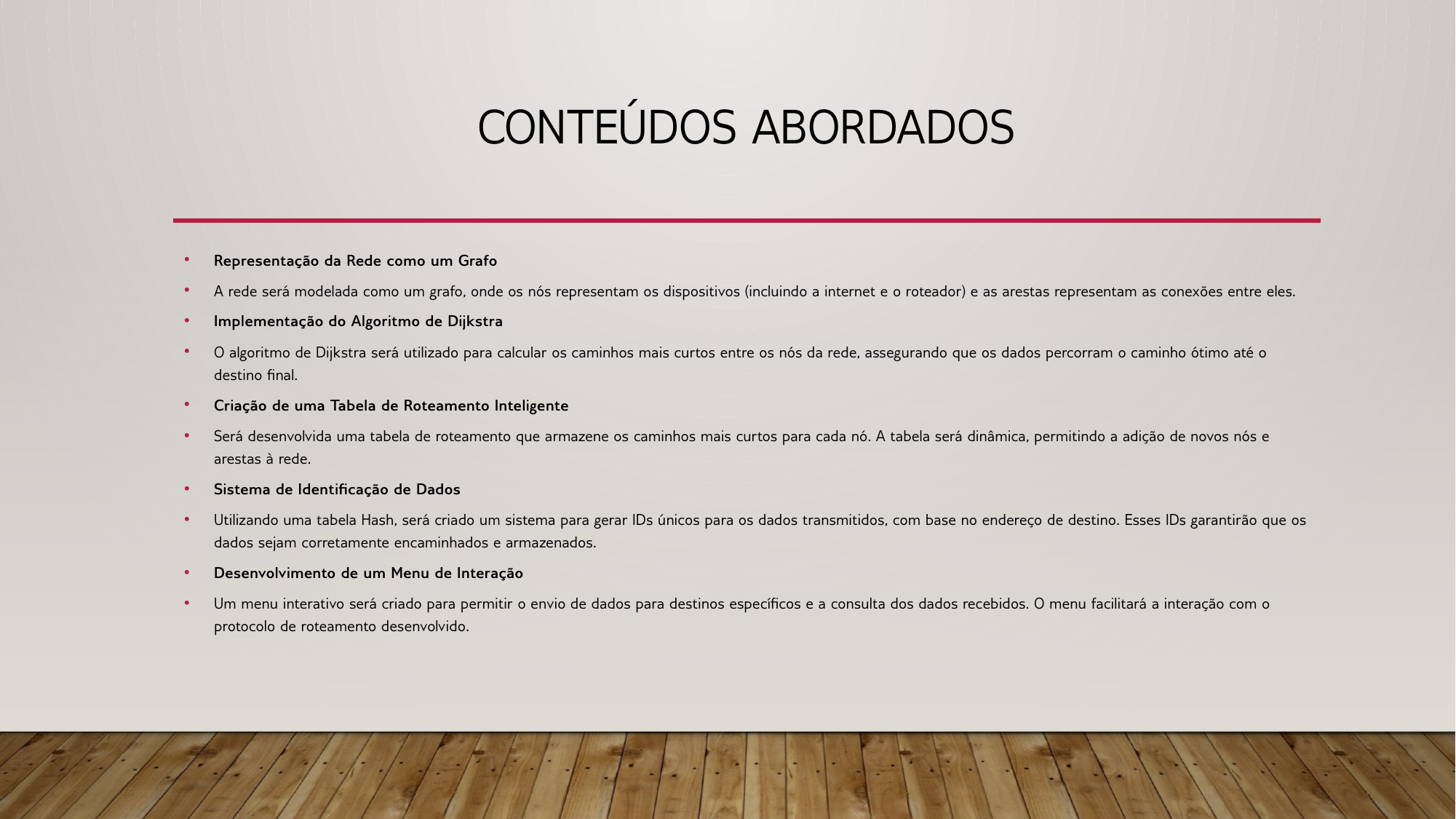

# Conteúdos abordados
Representação da Rede como um Grafo
A rede será modelada como um grafo, onde os nós representam os dispositivos (incluindo a internet e o roteador) e as arestas representam as conexões entre eles.
Implementação do Algoritmo de Dijkstra
O algoritmo de Dijkstra será utilizado para calcular os caminhos mais curtos entre os nós da rede, assegurando que os dados percorram o caminho ótimo até o destino final.
Criação de uma Tabela de Roteamento Inteligente
Será desenvolvida uma tabela de roteamento que armazene os caminhos mais curtos para cada nó. A tabela será dinâmica, permitindo a adição de novos nós e arestas à rede.
Sistema de Identificação de Dados
Utilizando uma tabela Hash, será criado um sistema para gerar IDs únicos para os dados transmitidos, com base no endereço de destino. Esses IDs garantirão que os dados sejam corretamente encaminhados e armazenados.
Desenvolvimento de um Menu de Interação
Um menu interativo será criado para permitir o envio de dados para destinos específicos e a consulta dos dados recebidos. O menu facilitará a interação com o protocolo de roteamento desenvolvido.